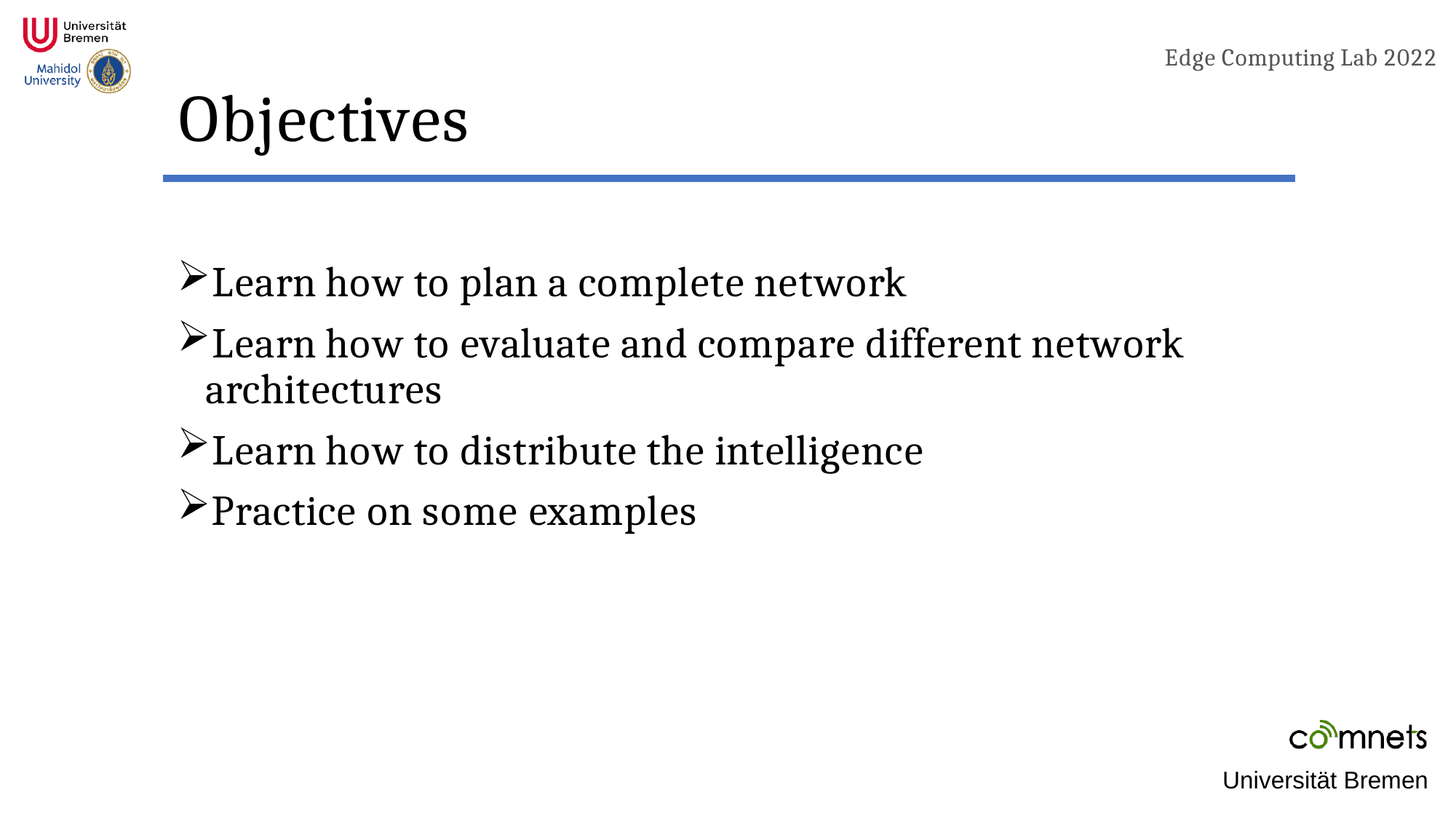

# Objectives
Learn how to plan a complete network
Learn how to evaluate and compare different network architectures
Learn how to distribute the intelligence
Practice on some examples